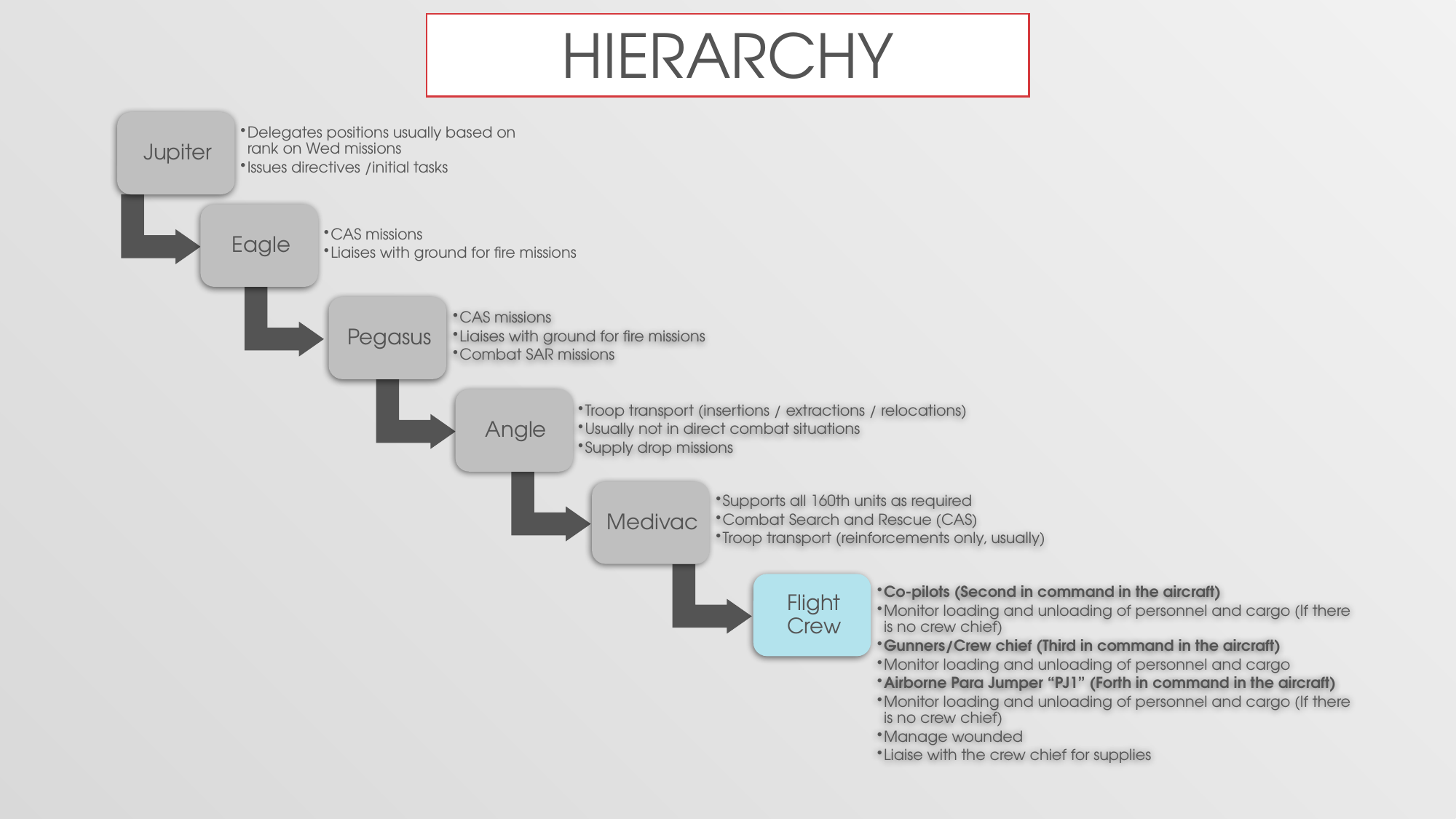

# hierarchy
Jupiter
Delegates positions usually based on rank on Wed missions
Issues directives /initial tasks
Eagle
CAS missions
Liaises with ground for fire missions
Pegasus
CAS missions
Liaises with ground for fire missions
Combat SAR missions
Angle
Troop transport (insertions / extractions / relocations)
Usually not in direct combat situations
Supply drop missions
Medivac
Supports all 160th units as required
Combat Search and Rescue (CAS)
Troop transport (reinforcements only, usually)
Flight Crew
Co-pilots (Second in command in the aircraft)
Monitor loading and unloading of personnel and cargo (If there is no crew chief)
Gunners/Crew chief (Third in command in the aircraft)
Monitor loading and unloading of personnel and cargo
Airborne Para Jumper “PJ1” (Forth in command in the aircraft)
Monitor loading and unloading of personnel and cargo (If there is no crew chief)
Manage wounded
Liaise with the crew chief for supplies